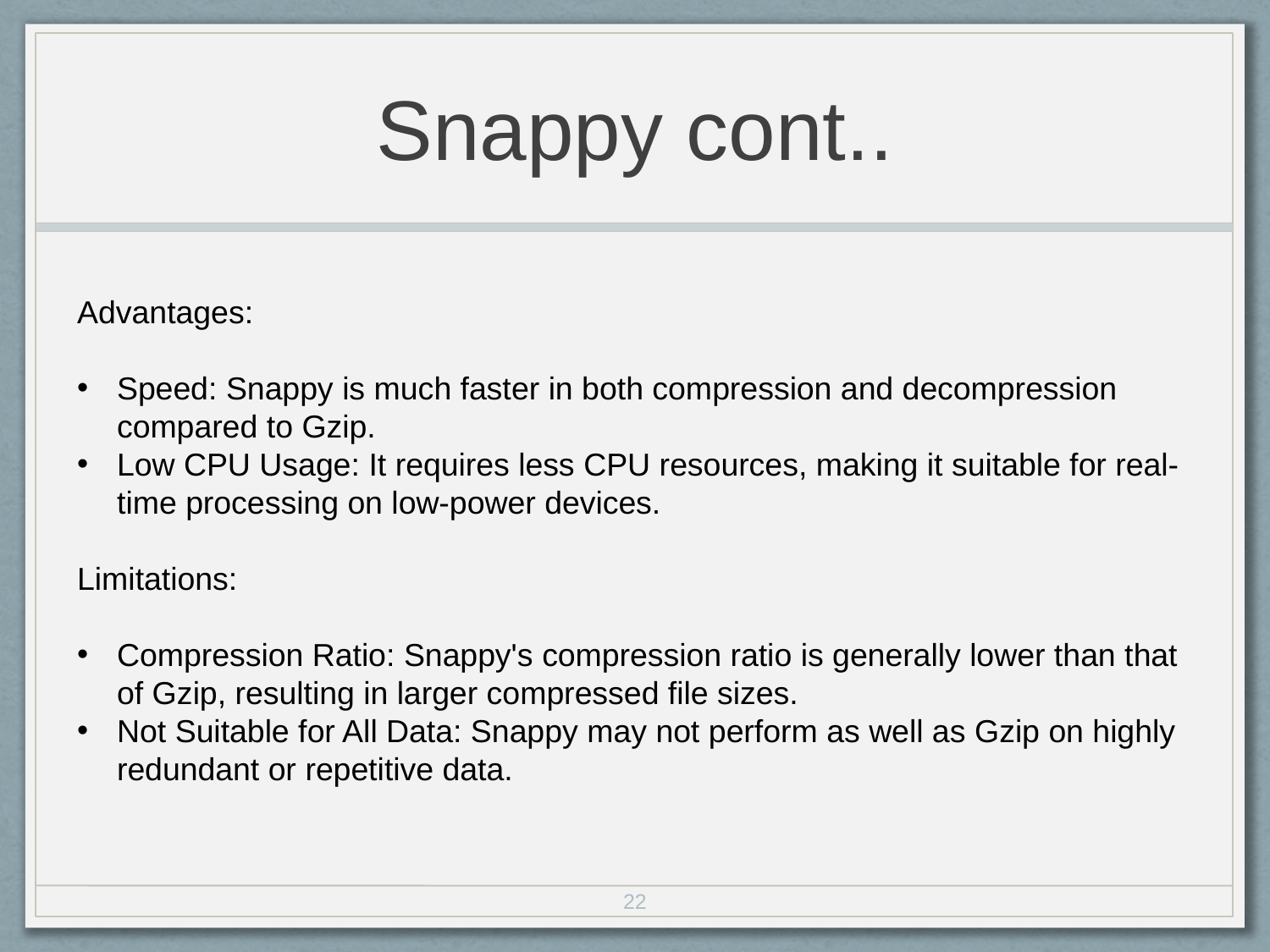

# Snappy cont..
Advantages:

Speed: Snappy is much faster in both compression and decompression compared to Gzip.
Low CPU Usage: It requires less CPU resources, making it suitable for real-time processing on low-power devices.

Limitations:

Compression Ratio: Snappy's compression ratio is generally lower than that of Gzip, resulting in larger compressed file sizes.
Not Suitable for All Data: Snappy may not perform as well as Gzip on highly redundant or repetitive data.
22